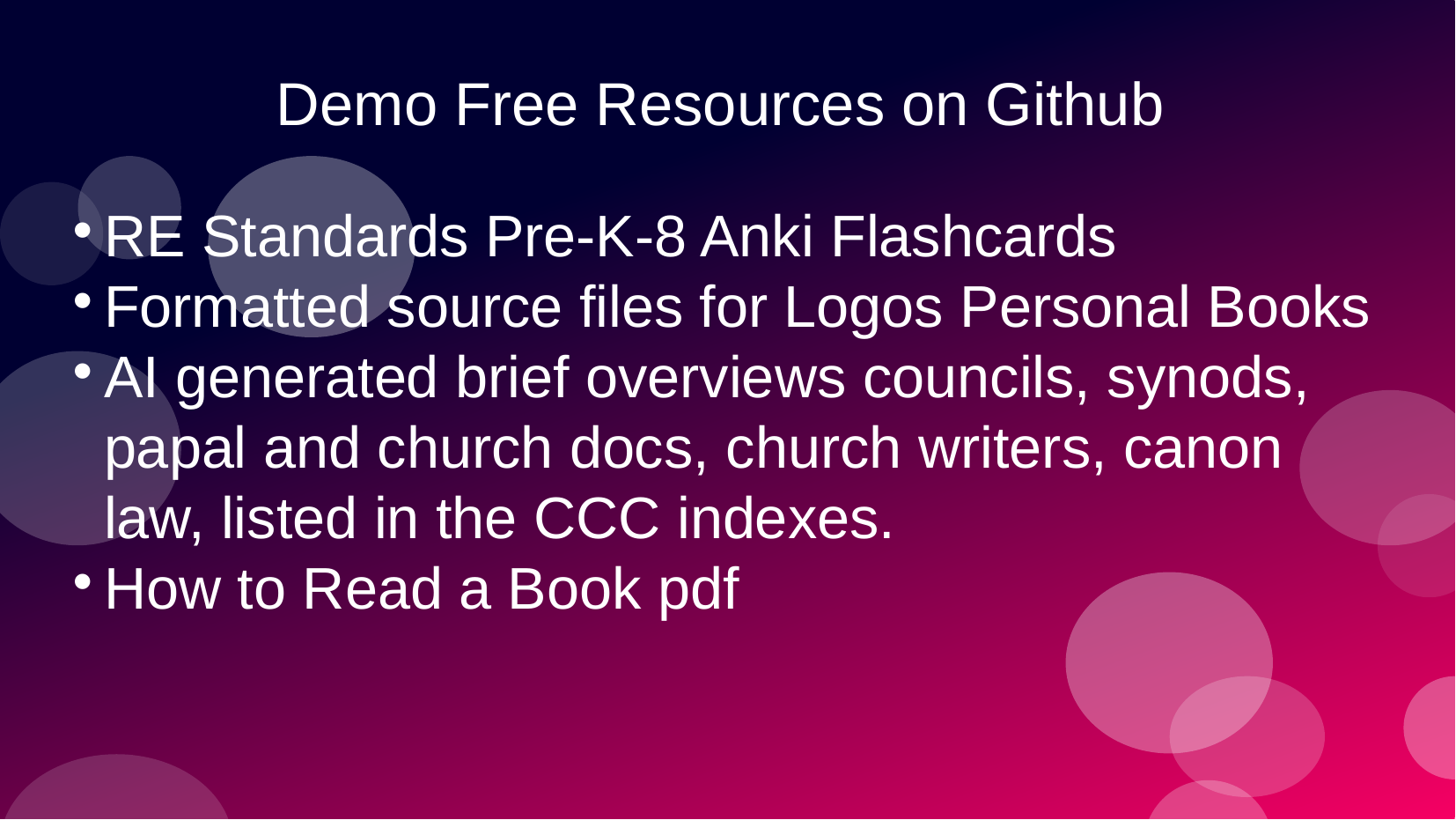

# Demo Free Resources on Github
RE Standards Pre-K-8 Anki Flashcards
Formatted source files for Logos Personal Books
AI generated brief overviews councils, synods, papal and church docs, church writers, canon law, listed in the CCC indexes.
How to Read a Book pdf